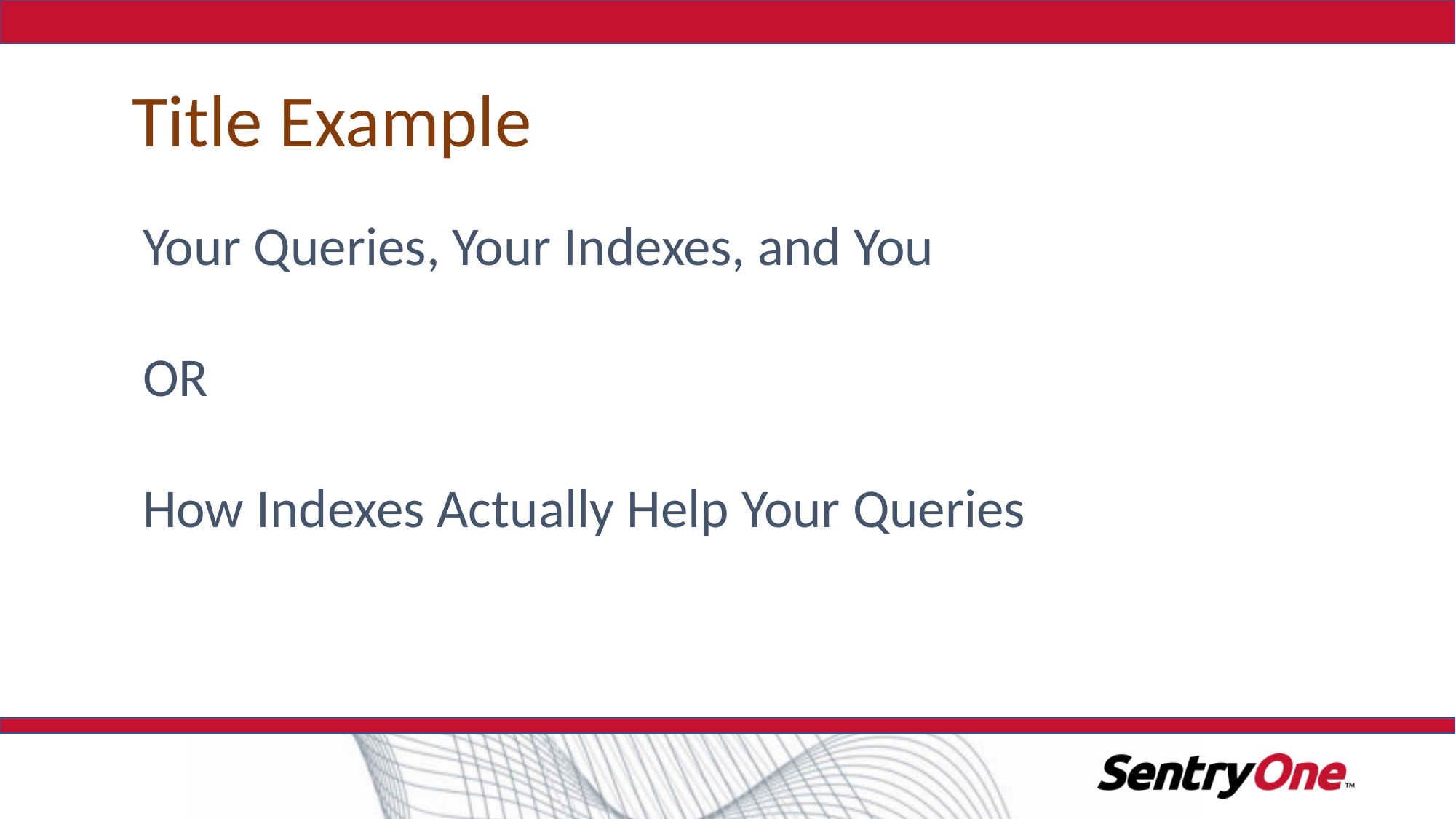

# Title Example
Your Queries, Your Indexes, and You

OR

How Indexes Actually Help Your Queries